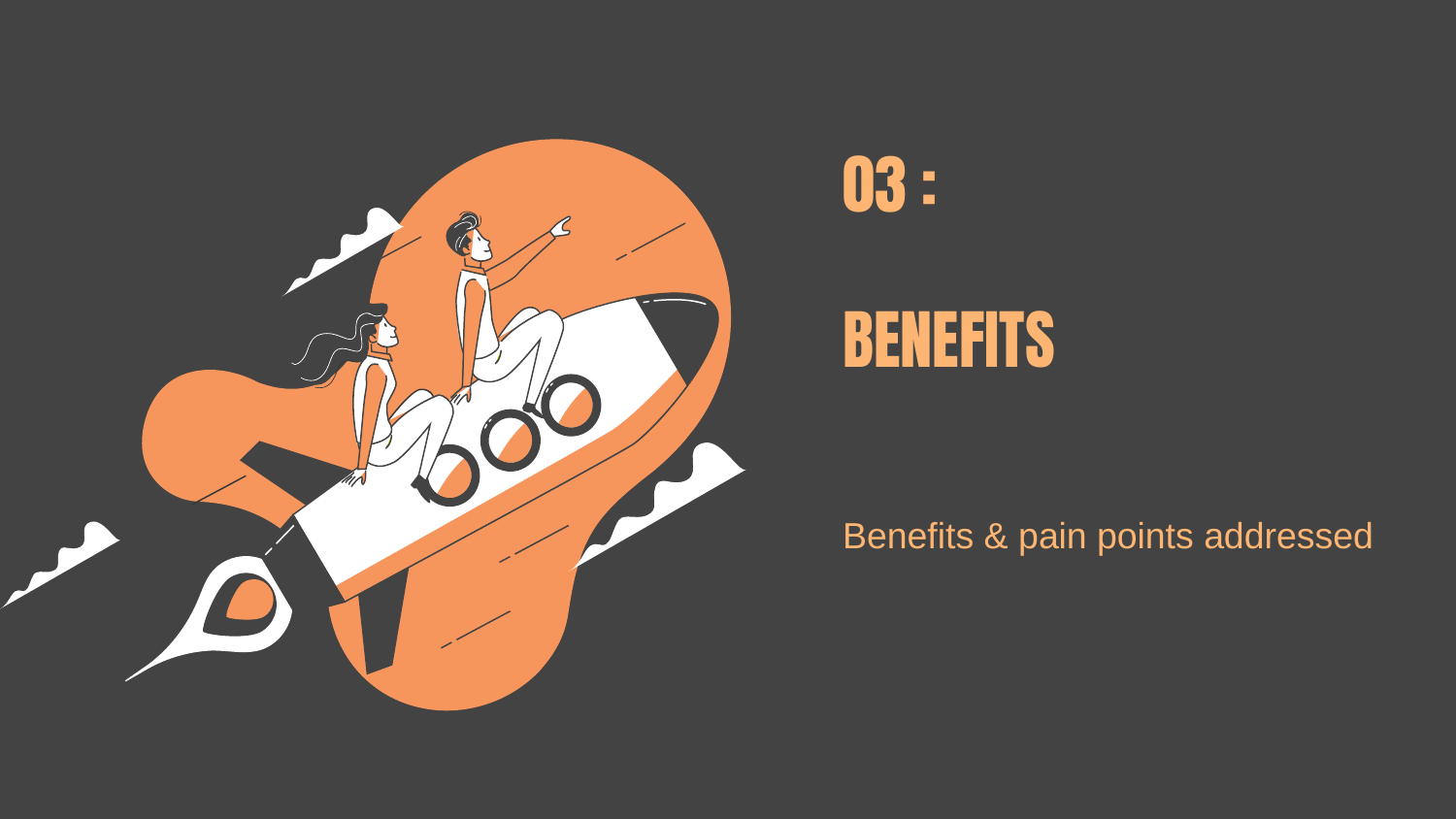

03 :

BENEFITS
Benefits & pain points addressed